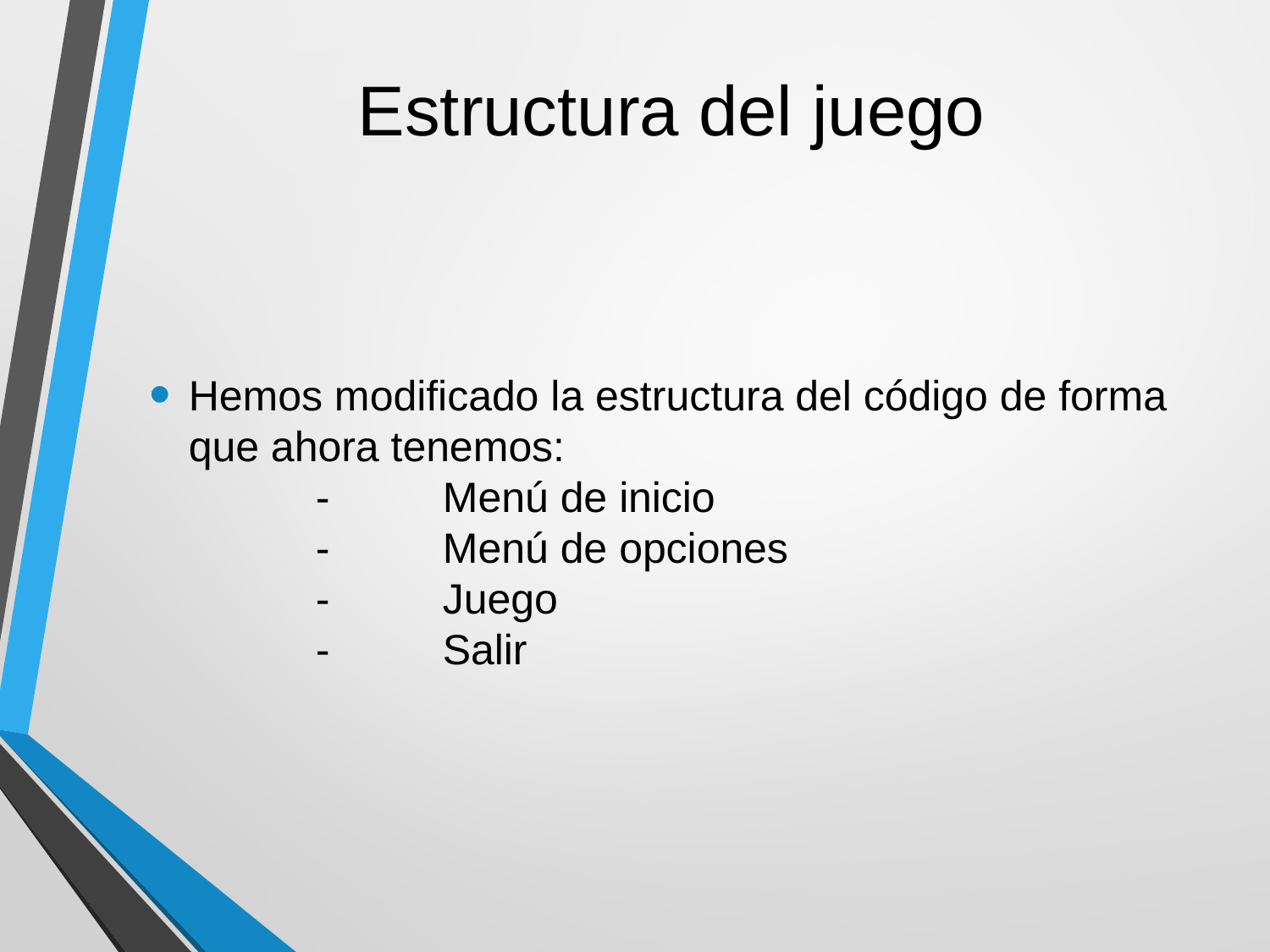

# Estructura del juego
Hemos modificado la estructura del código de forma que ahora tenemos:
	-	Menú de inicio
	- 	Menú de opciones
	- 	Juego
	- 	Salir